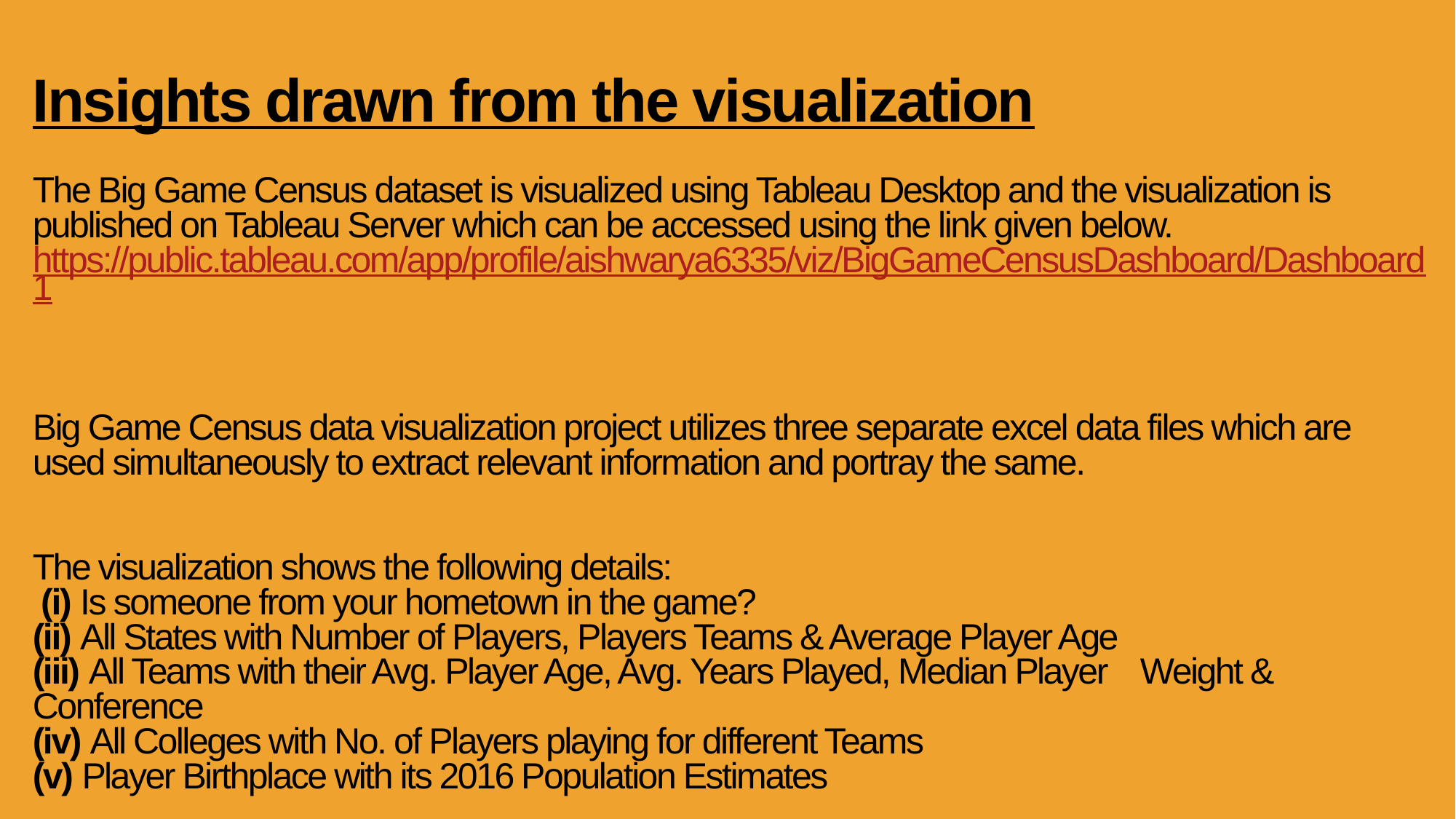

# Insights drawn from the visualization The Big Game Census dataset is visualized using Tableau Desktop and the visualization is published on Tableau Server which can be accessed using the link given below. https://public.tableau.com/app/profile/aishwarya6335/viz/BigGameCensusDashboard/Dashboard1 Big Game Census data visualization project utilizes three separate excel data files which are used simultaneously to extract relevant information and portray the same. The visualization shows the following details:  (i) Is someone from your hometown in the game? (ii) All States with Number of Players, Players Teams & Average Player Age (iii) All Teams with their Avg. Player Age, Avg. Years Played, Median Player    Weight & Conference (iv) All Colleges with No. of Players playing for different Teams (v) Player Birthplace with its 2016 Population Estimates